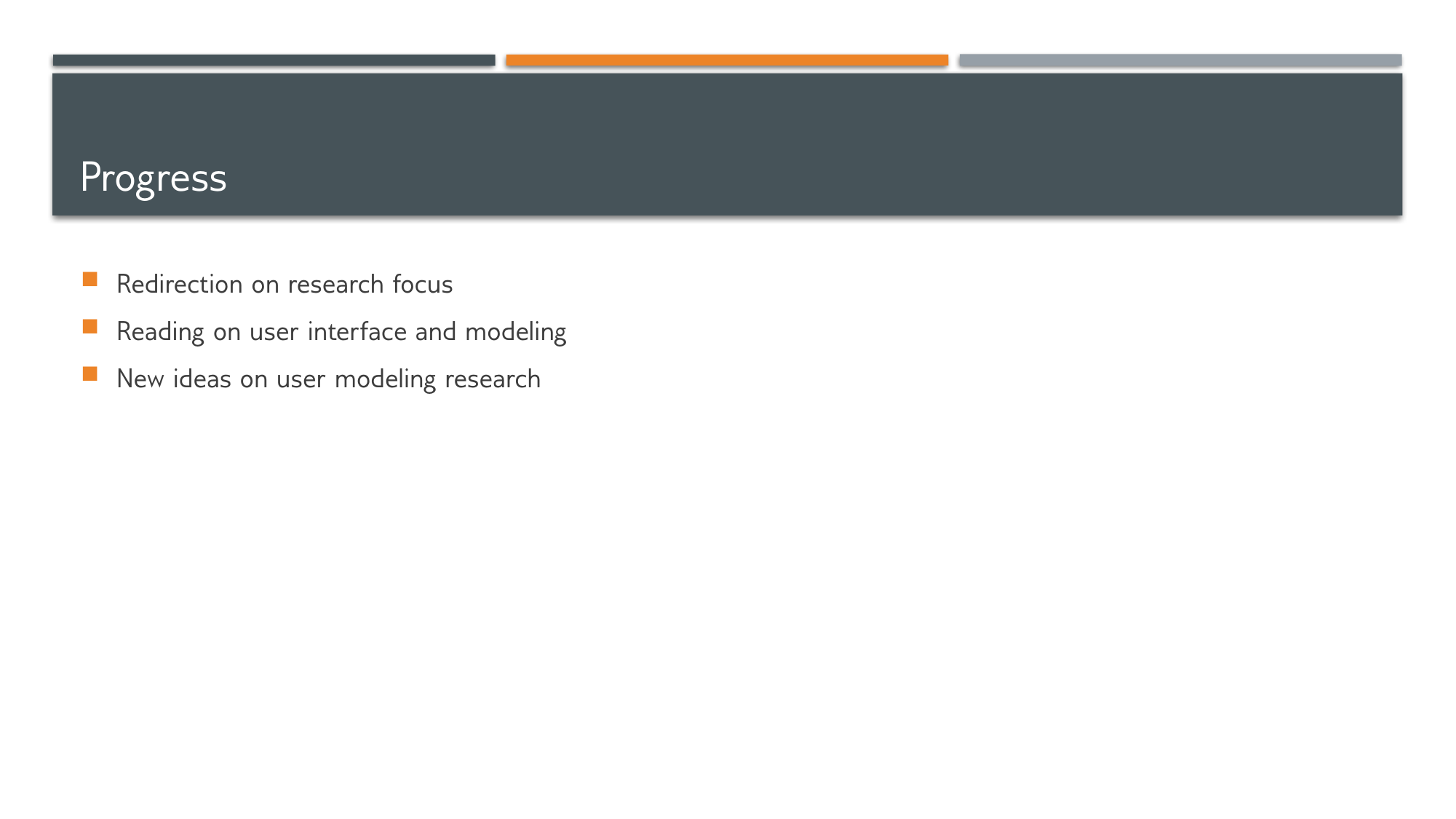

# Progress
Redirection on research focus
Reading on user interface and modeling
New ideas on user modeling research